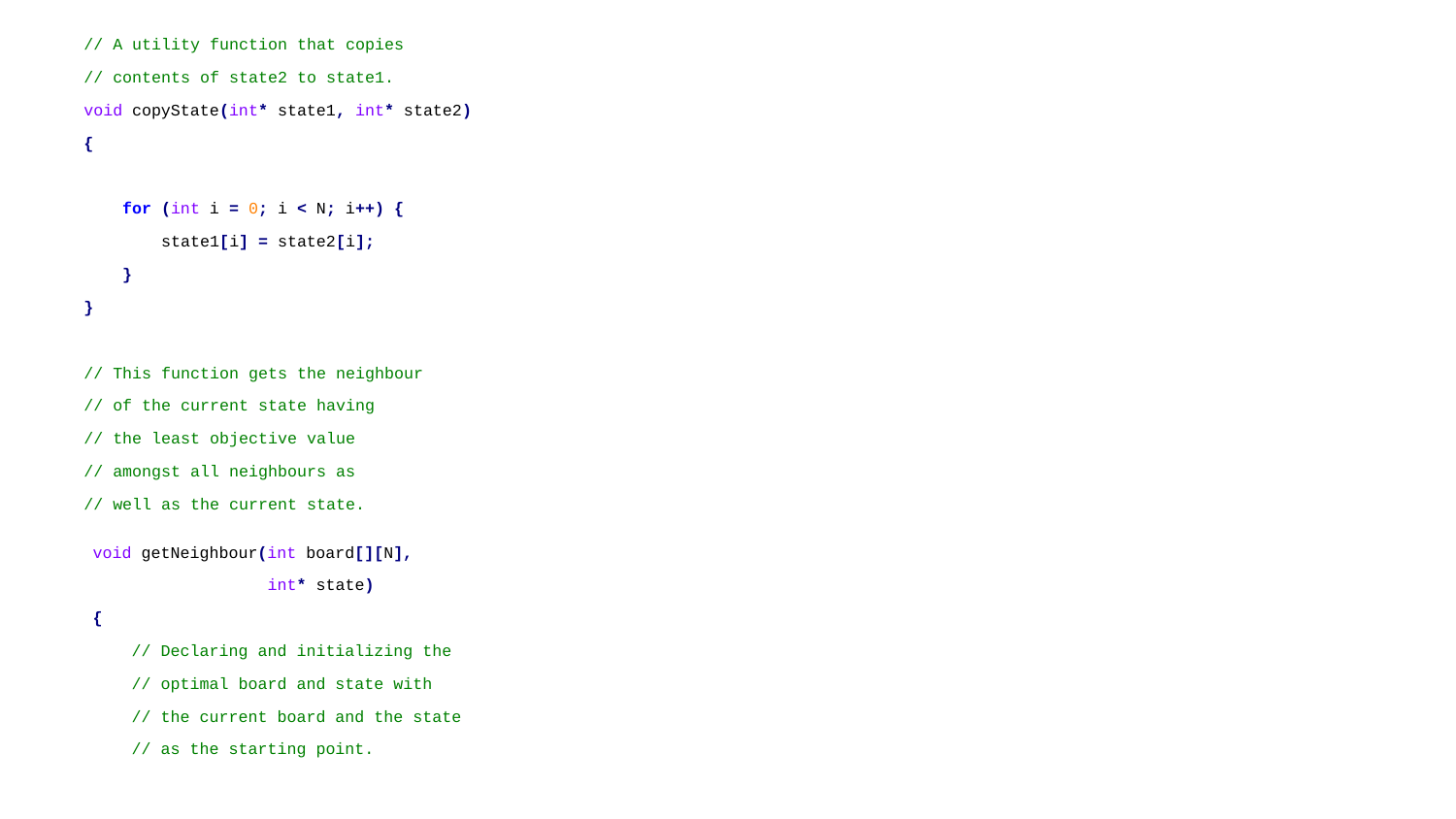

// A utility function that copies
// contents of state2 to state1.
void copyState(int* state1, int* state2)
{

    for (int i = 0; i < N; i++) {
        state1[i] = state2[i];
    }
}

// This function gets the neighbour
// of the current state having
// the least objective value
// amongst all neighbours as
// well as the current state.
void getNeighbour(int board[][N],
                  int* state)
{
    // Declaring and initializing the
    // optimal board and state with
    // the current board and the state
    // as the starting point.